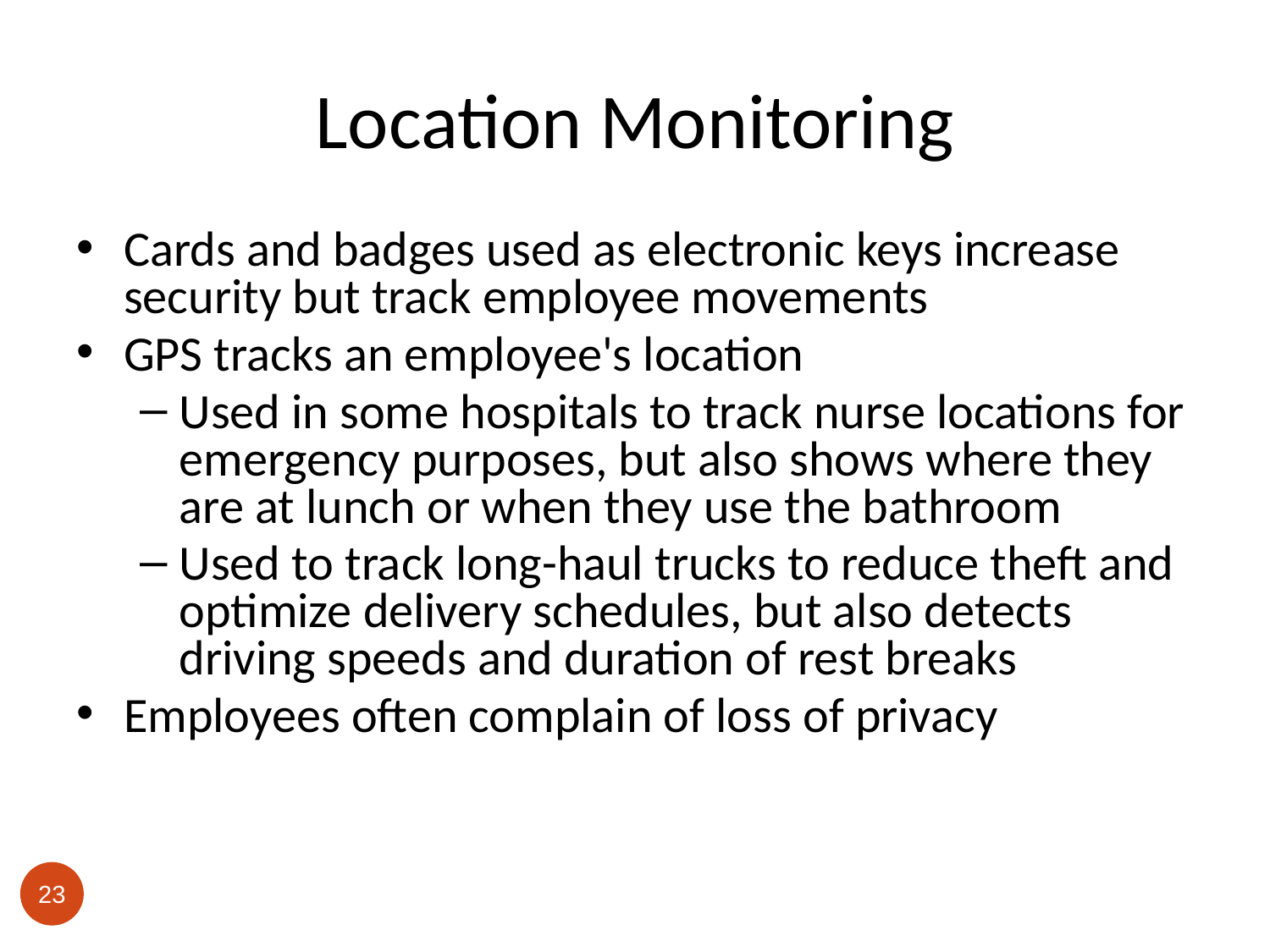

# Location Monitoring
Cards and badges used as electronic keys increase security but track employee movements
GPS tracks an employee's location
Used in some hospitals to track nurse locations for emergency purposes, but also shows where they are at lunch or when they use the bathroom
Used to track long-haul trucks to reduce theft and optimize delivery schedules, but also detects driving speeds and duration of rest breaks
Employees often complain of loss of privacy
23